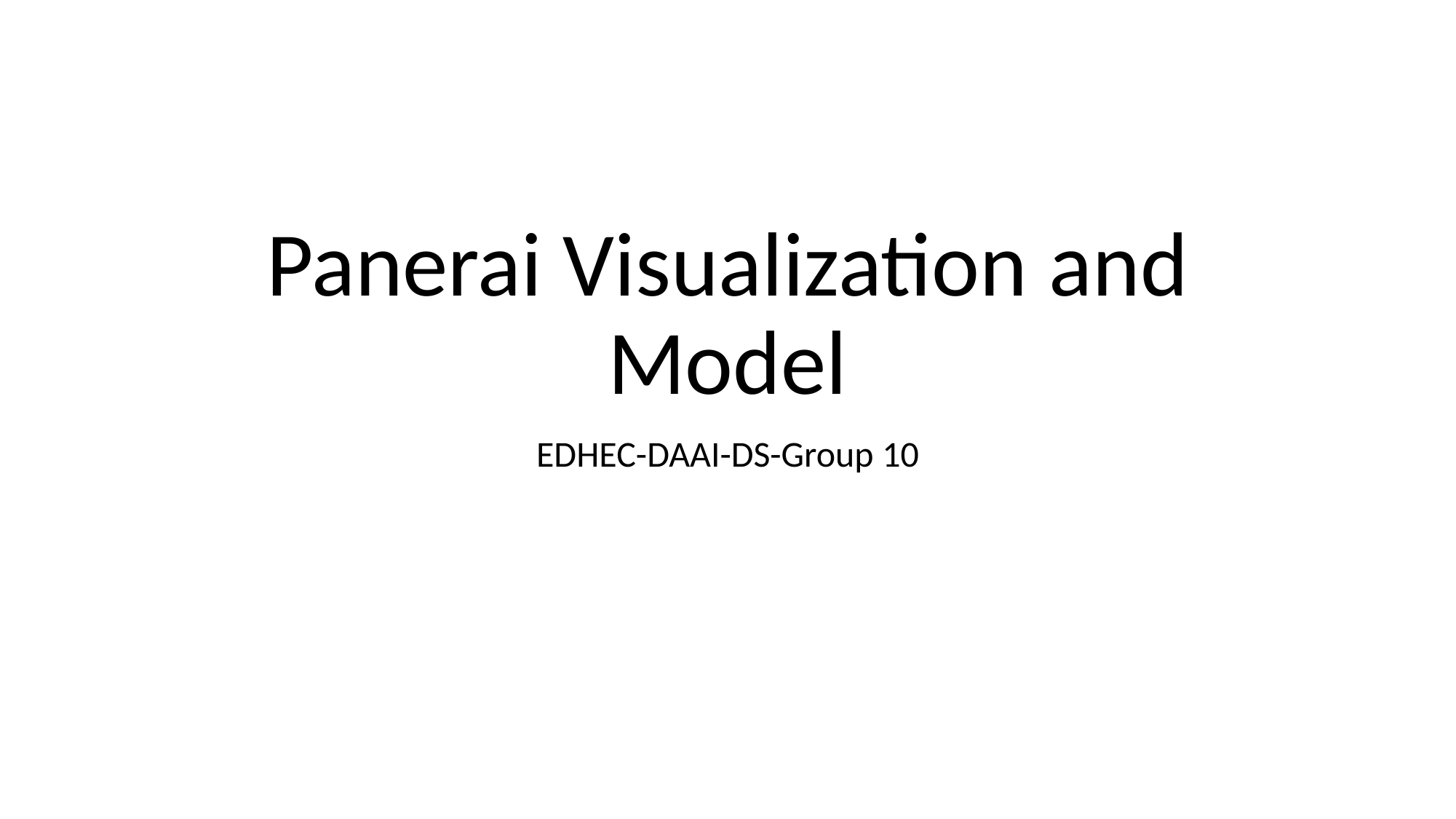

# Panerai Visualization and Model
EDHEC-DAAI-DS-Group 10